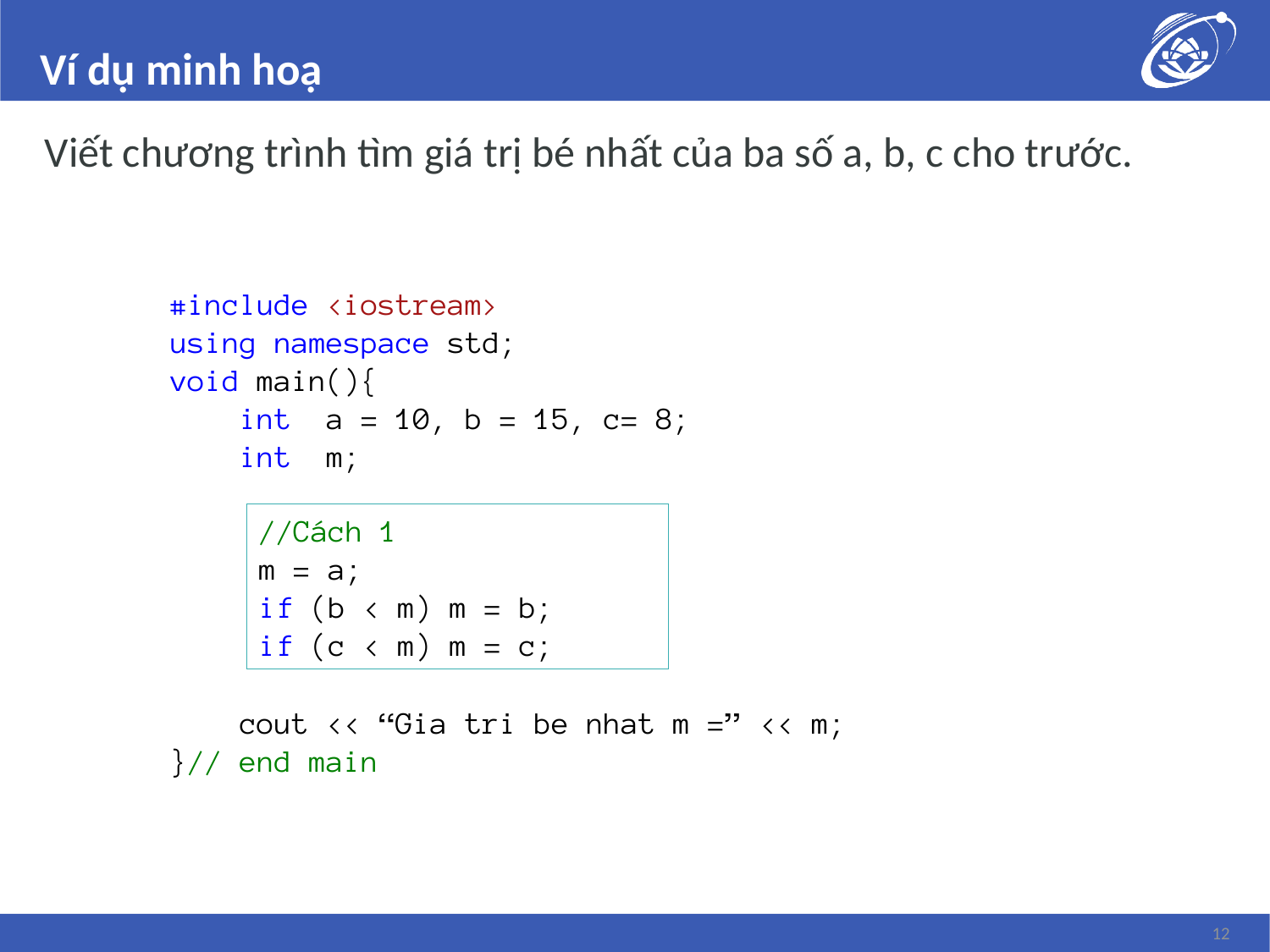

# Ví dụ minh hoạ
Viết chương trình tìm giá trị bé nhất của ba số a, b, c cho trước.

#include <iostream>
using namespace std;
void main(){
    int  a = 10, b = 15, c= 8;
    int  m;

    cout << “Gia tri be nhat m =” << m;
}// end main

//Cách 1
m = a;
if (b < m) m = b;
if (c < m) m = c;
12